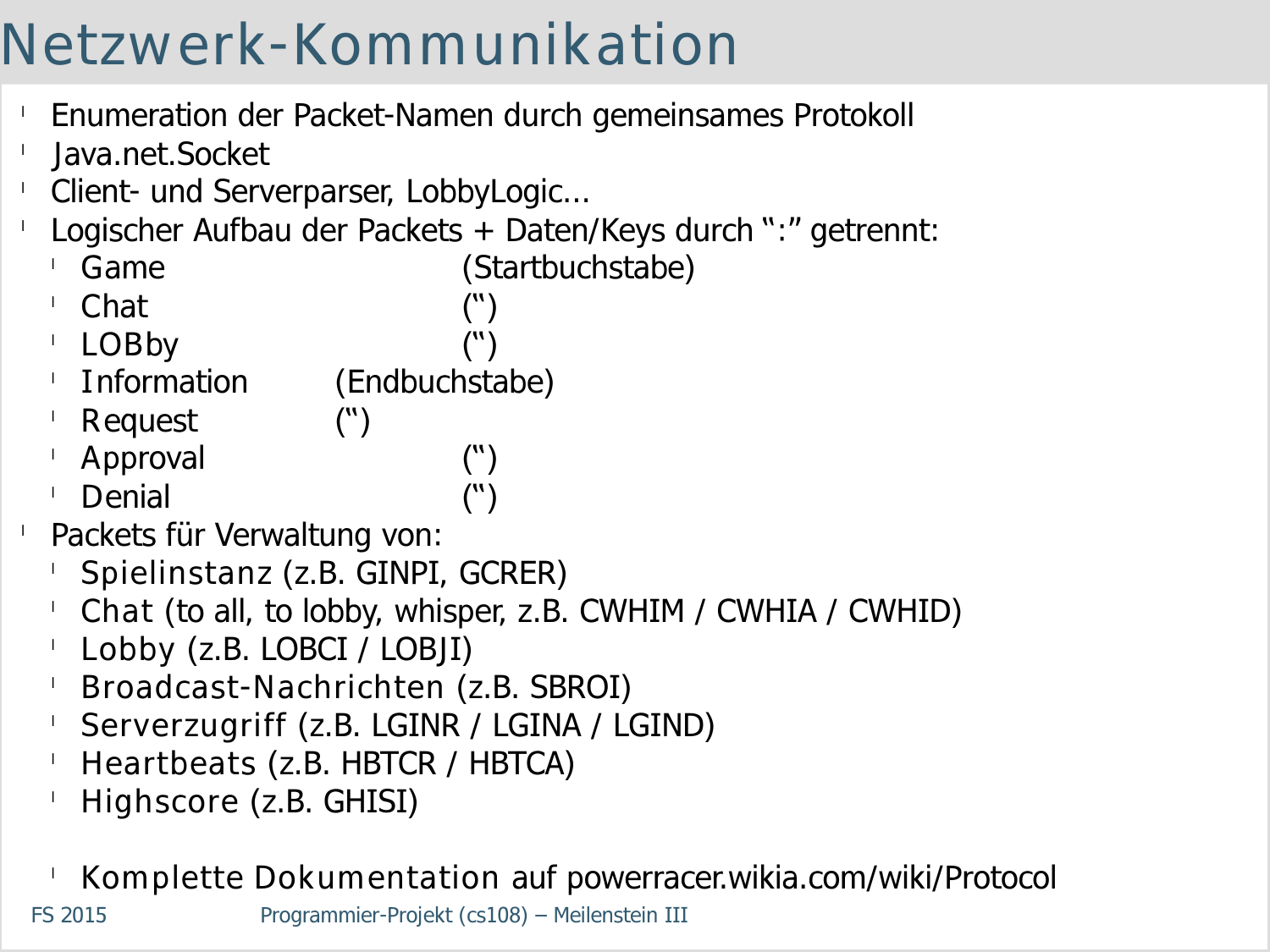

Netzwerk-Kommunikation
Enumeration der Packet-Namen durch gemeinsames Protokoll
Java.net.Socket
Client- und Serverparser, LobbyLogic...
Logischer Aufbau der Packets + Daten/Keys durch “:” getrennt:
Game 			(Startbuchstabe)
Chat 			(“)
LOBby 			(“)
Information 	(Endbuchstabe)
Request 		(“)
Approval 		(“)
Denial 			(“)
Packets für Verwaltung von:
Spielinstanz (z.B. GINPI, GCRER)
Chat (to all, to lobby, whisper, z.B. CWHIM / CWHIA / CWHID)
Lobby (z.B. LOBCI / LOBJI)
Broadcast-Nachrichten (z.B. SBROI)
Serverzugriff (z.B. LGINR / LGINA / LGIND)
Heartbeats (z.B. HBTCR / HBTCA)
Highscore (z.B. GHISI)

Komplette Dokumentation auf powerracer.wikia.com/wiki/Protocol
FS 2015
Programmier-Projekt (cs108) – Meilenstein III